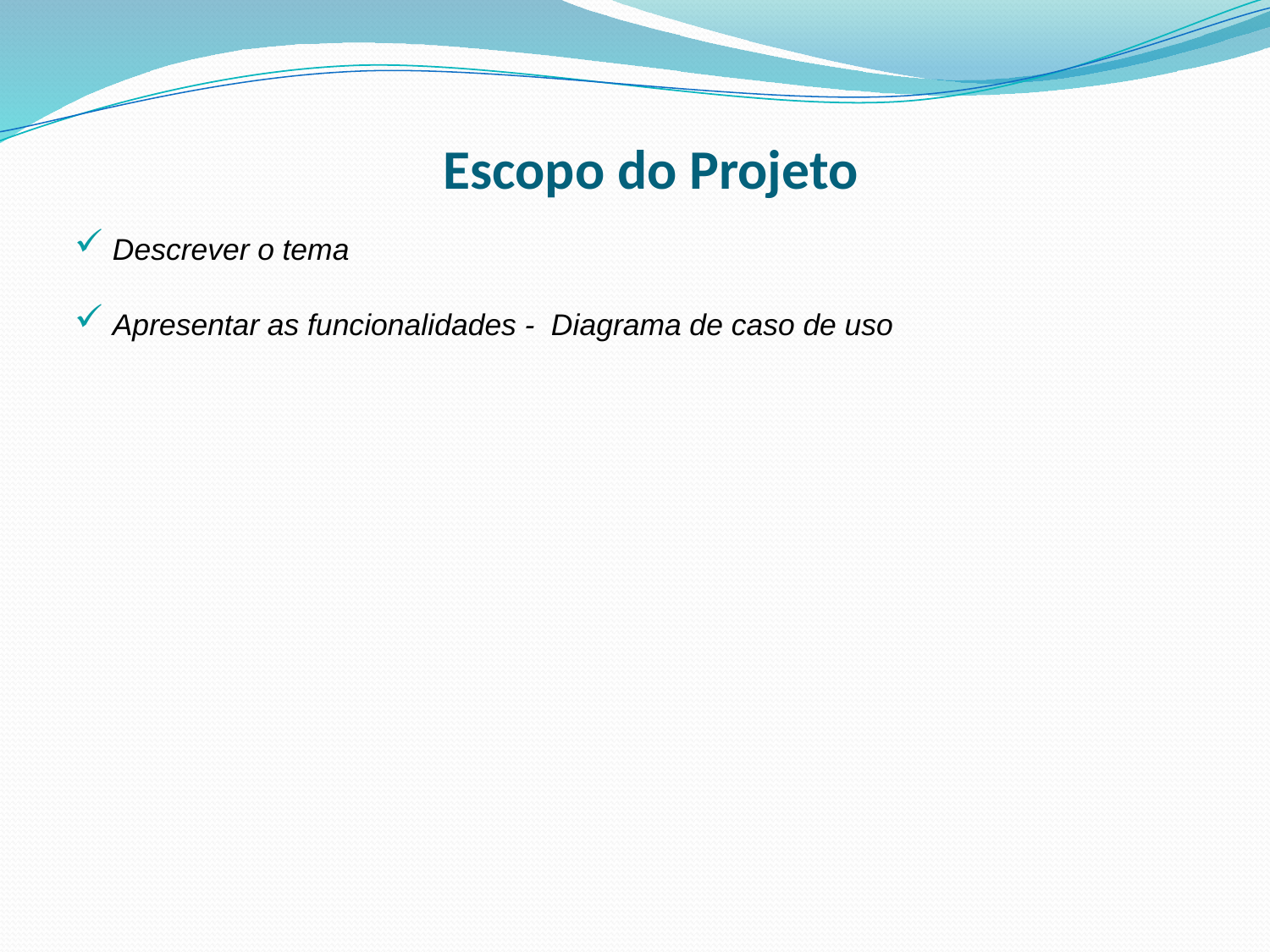

# Escopo do Projeto
Descrever o tema
Apresentar as funcionalidades -  Diagrama de caso de uso